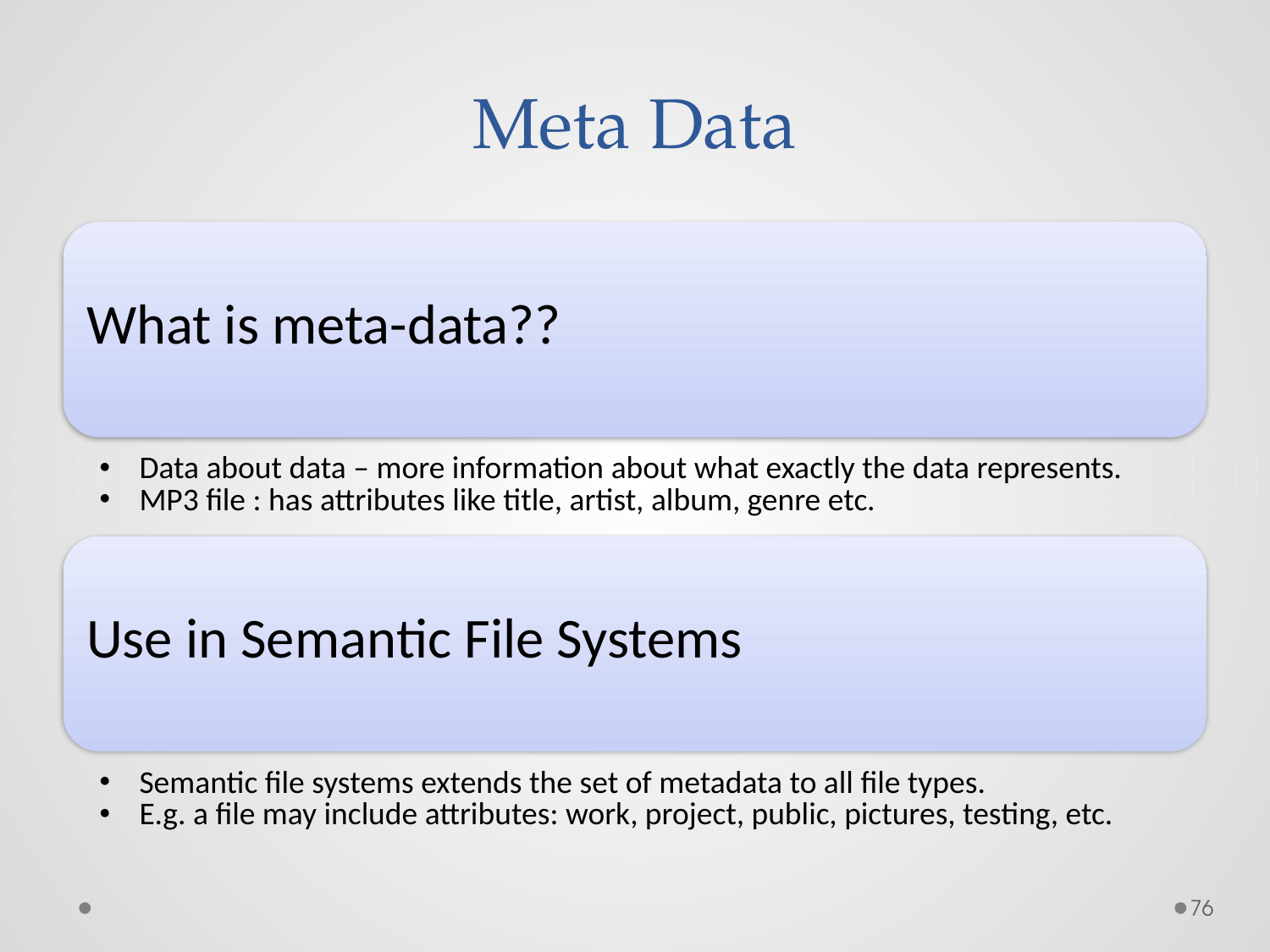

# Meta Data
What is meta-data??
Data about data – more information about what exactly the data represents.
MP3 file : has attributes like title, artist, album, genre etc.
Use in Semantic File Systems
Semantic file systems extends the set of metadata to all file types.
E.g. a file may include attributes: work, project, public, pictures, testing, etc.
76